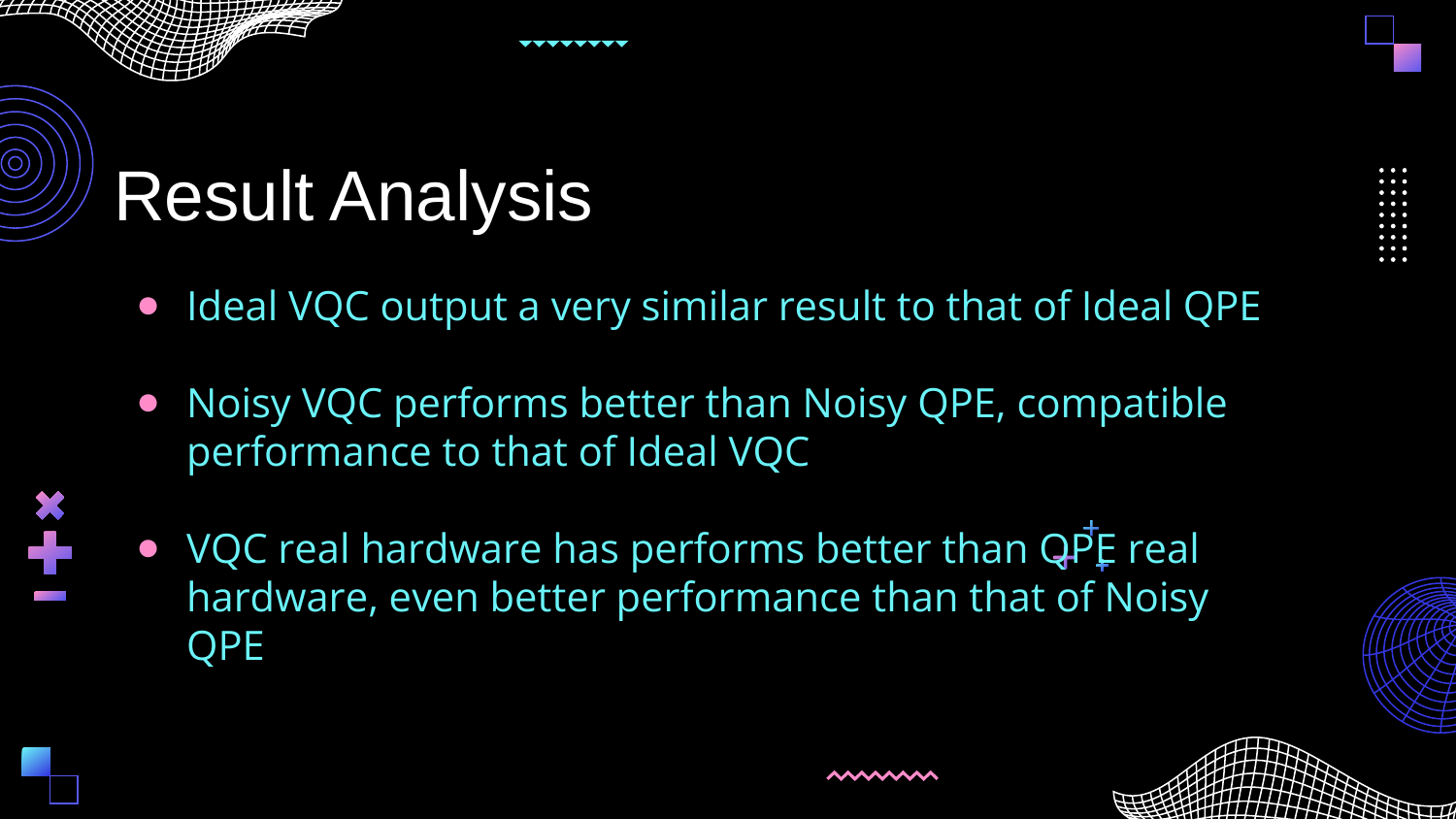

# Result Analysis
Ideal VQC output a very similar result to that of Ideal QPE

Noisy VQC performs better than Noisy QPE, compatible performance to that of Ideal VQC

VQC real hardware has performs better than QPE real hardware, even better performance than that of Noisy QPE